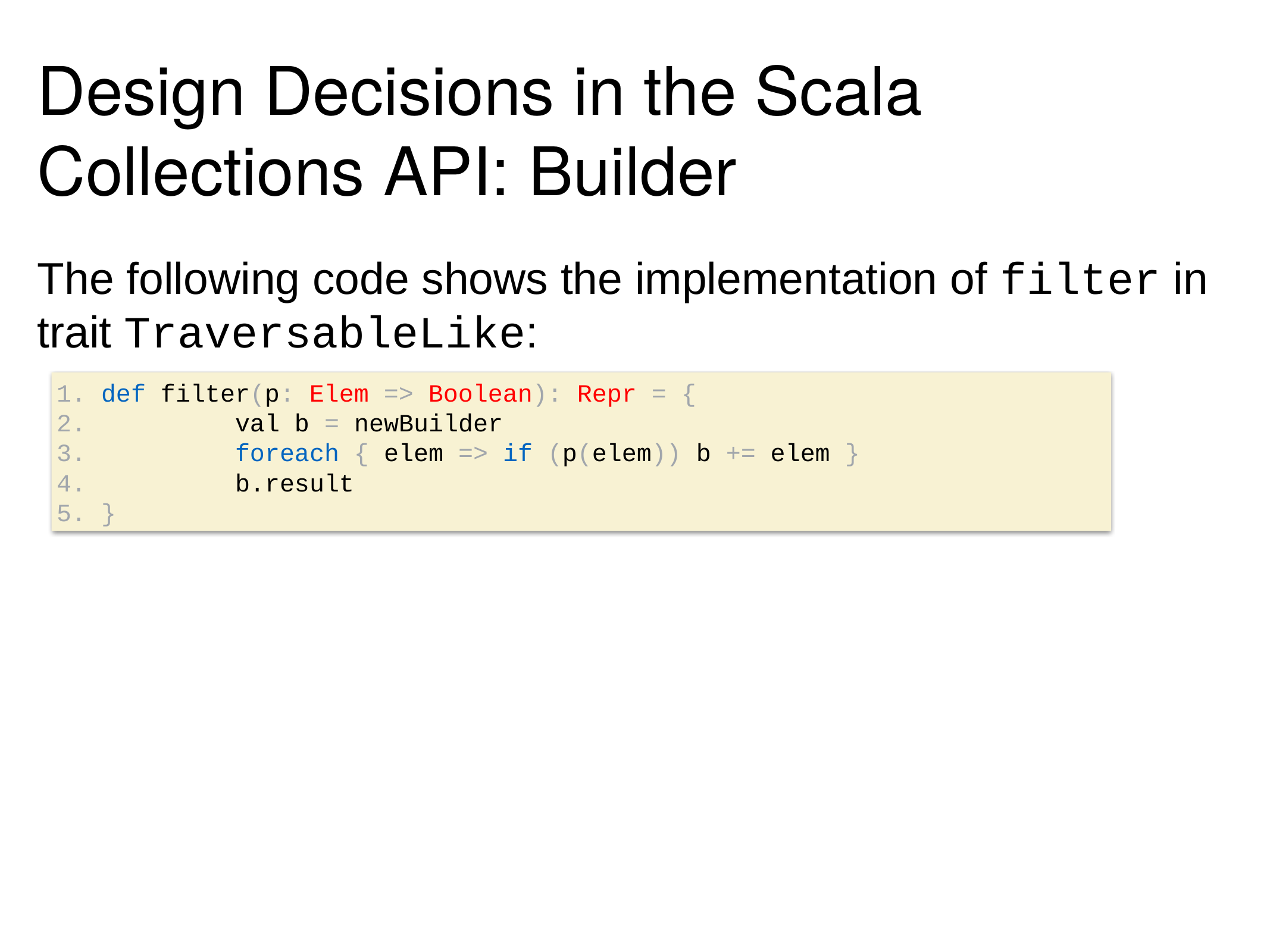

# Design Decisions in the Scala Collections API: Builder
The following code shows the implementation of filter in trait TraversableLike:
1. def filter(p: Elem => Boolean): Repr = {
2. 		val b = newBuilder
3. 		foreach { elem => if (p(elem)) b += elem }
4. 		b.result
5. }